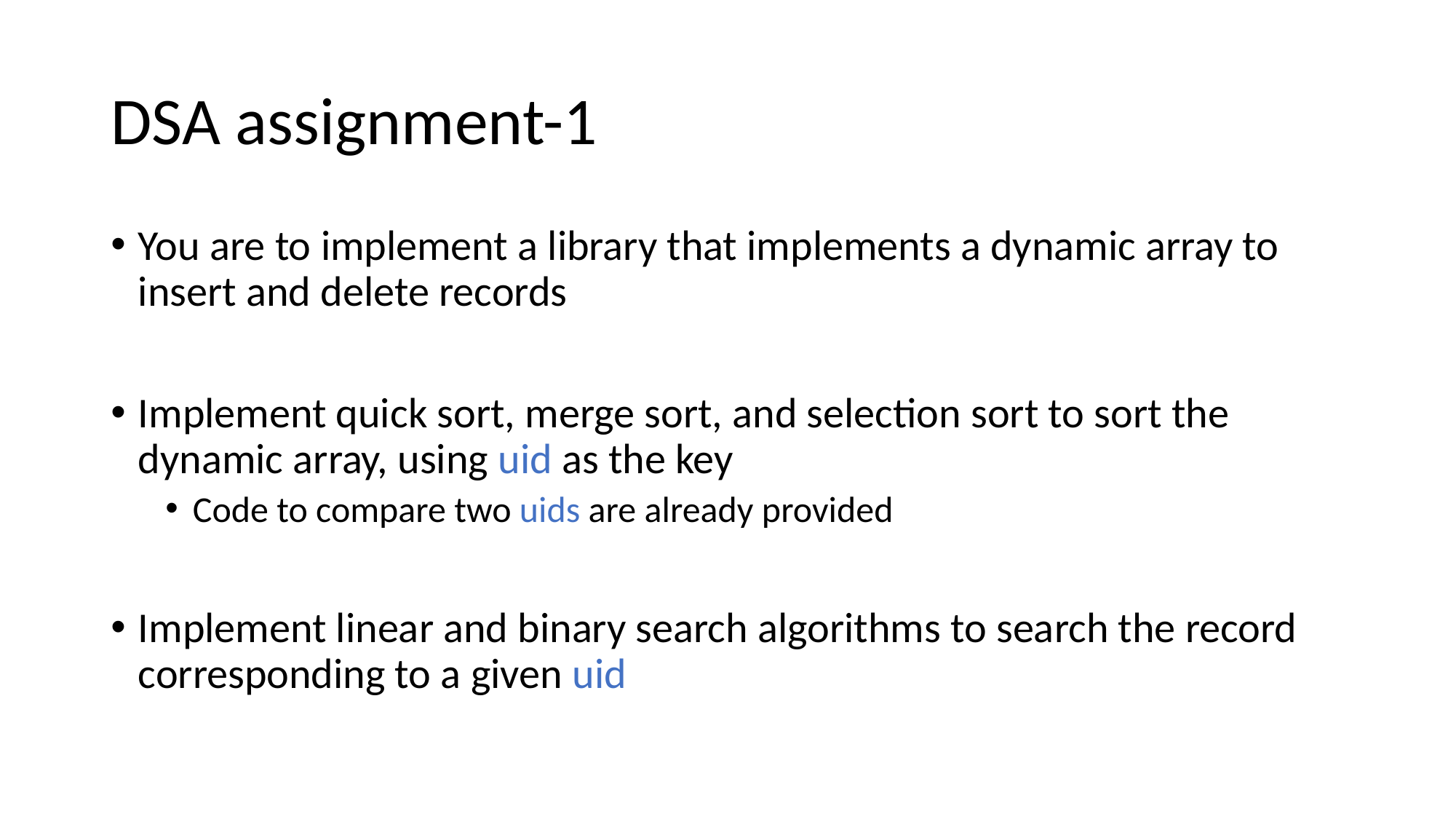

# DSA assignment-1
You are to implement a library that implements a dynamic array to insert and delete records

Implement quick sort, merge sort, and selection sort to sort the dynamic array, using uid as the key
Code to compare two uids are already provided

Implement linear and binary search algorithms to search the record corresponding to a given uid